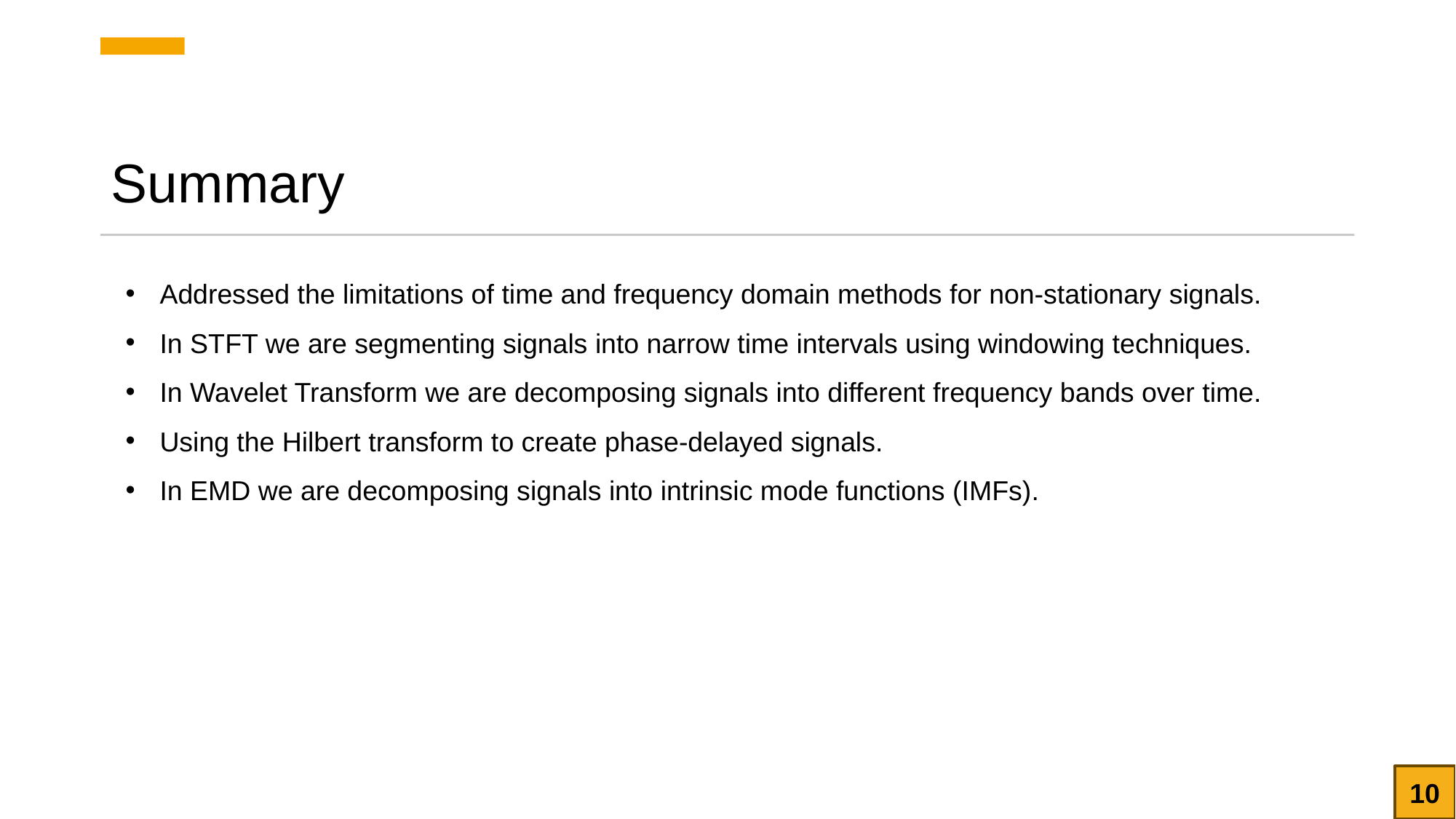

# Summary

Addressed the limitations of time and frequency domain methods for non-stationary signals.
In STFT we are segmenting signals into narrow time intervals using windowing techniques.
In Wavelet Transform we are decomposing signals into different frequency bands over time.
Using the Hilbert transform to create phase-delayed signals.
In EMD we are decomposing signals into intrinsic mode functions (IMFs).

10